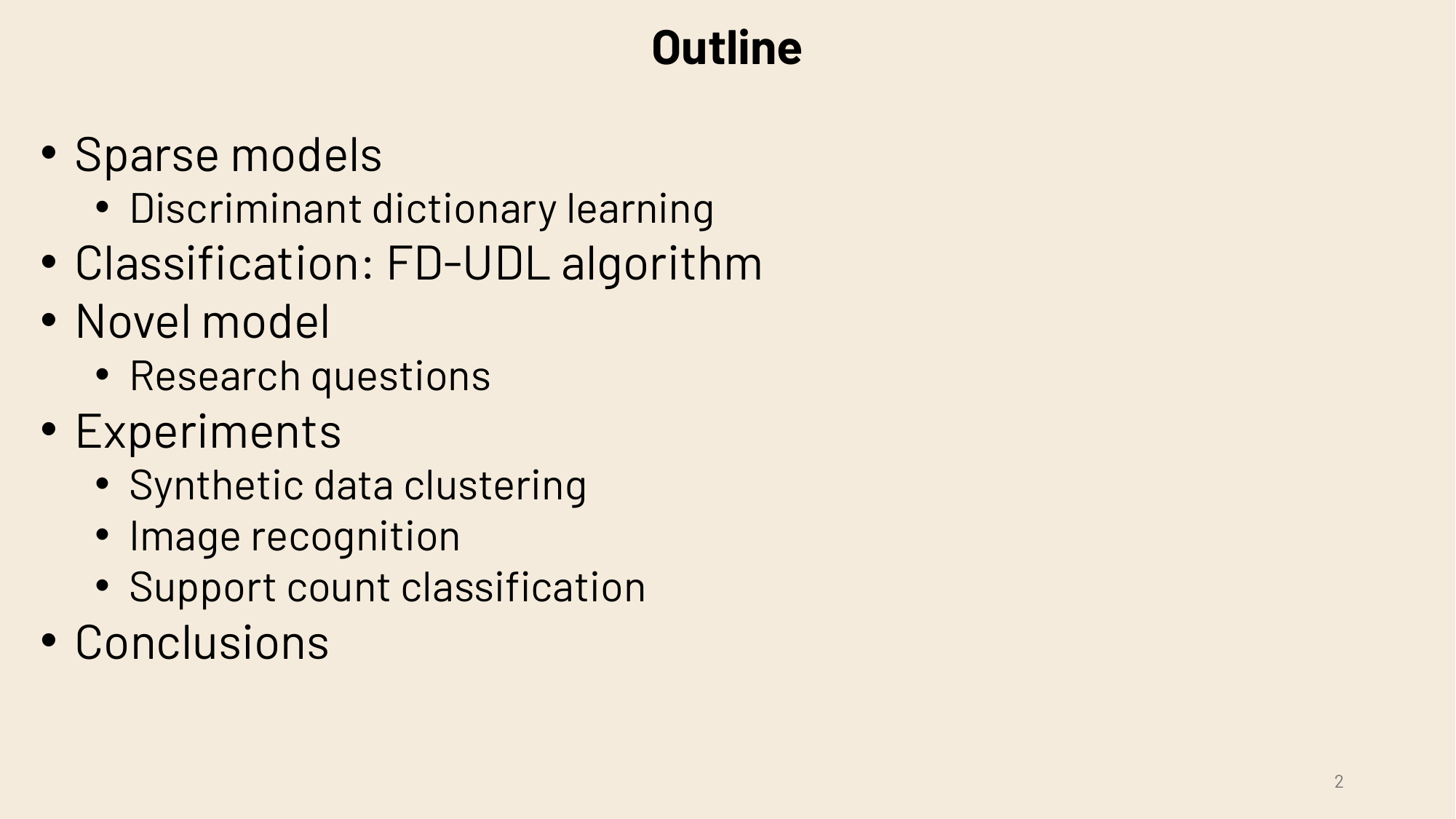

Outline
Sparse models
Discriminant dictionary learning
Classification: FD-UDL algorithm
Novel model
Research questions
Experiments
Synthetic data clustering
Image recognition
Support count classification
Conclusions
2